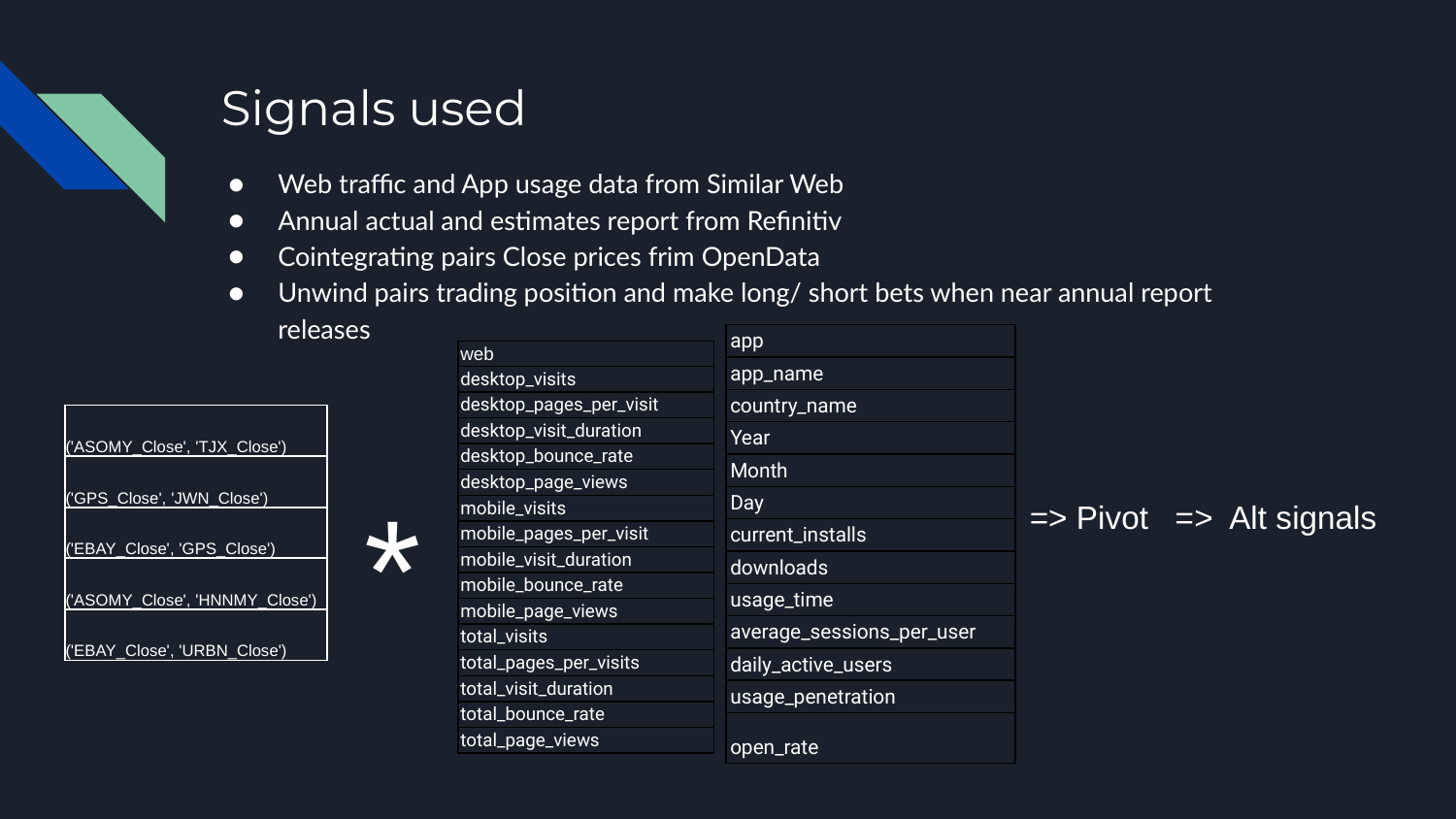

# Signals used

Web traffic and App usage data from Similar Web
Annual actual and estimates report from Refinitiv
Cointegrating pairs Close prices frim OpenData
Unwind pairs trading position and make long/ short bets when near annual report releases

| app |
| --- |
| app\_name |
| country\_name |
| Year |
| Month |
| Day |
| current\_installs |
| downloads |
| usage\_time |
| average\_sessions\_per\_user |
| daily\_active\_users |
| usage\_penetration |
| open\_rate |
| web |
| --- |
| desktop\_visits |
| desktop\_pages\_per\_visit |
| desktop\_visit\_duration |
| desktop\_bounce\_rate |
| desktop\_page\_views |
| mobile\_visits |
| mobile\_pages\_per\_visit |
| mobile\_visit\_duration |
| mobile\_bounce\_rate |
| mobile\_page\_views |
| total\_visits |
| total\_pages\_per\_visits |
| total\_visit\_duration |
| total\_bounce\_rate |
| total\_page\_views |
| ('ASOMY\_Close', 'TJX\_Close') |
| --- |
| ('GPS\_Close', 'JWN\_Close') |
| ('EBAY\_Close', 'GPS\_Close') |
| ('ASOMY\_Close', 'HNNMY\_Close') |
| ('EBAY\_Close', 'URBN\_Close') |
*
=> Pivot   =>  Alt signals